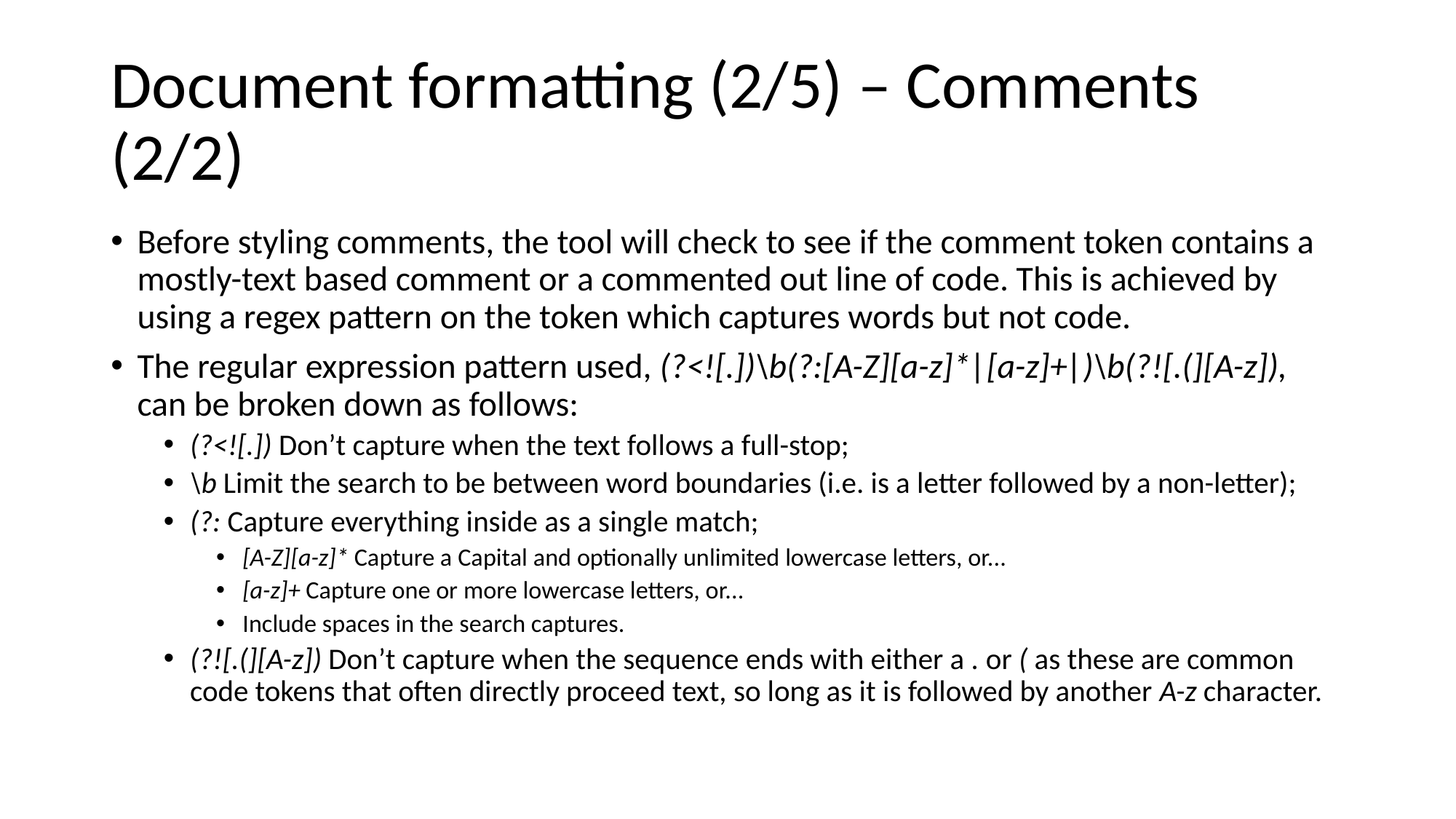

# Document formatting (2/5) – Comments (2/2)
Before styling comments, the tool will check to see if the comment token contains a mostly-text based comment or a commented out line of code. This is achieved by using a regex pattern on the token which captures words but not code.
The regular expression pattern used, (?<![.])\b(?:[A-Z][a-z]*|[a-z]+|)\b(?![.(][A-z]), can be broken down as follows:
(?<![.]) Don’t capture when the text follows a full-stop;
\b Limit the search to be between word boundaries (i.e. is a letter followed by a non-letter);
(?: Capture everything inside as a single match;
[A-Z][a-z]* Capture a Capital and optionally unlimited lowercase letters, or...
[a-z]+ Capture one or more lowercase letters, or...
Include spaces in the search captures.
(?![.(][A-z]) Don’t capture when the sequence ends with either a . or ( as these are common code tokens that often directly proceed text, so long as it is followed by another A-z character.